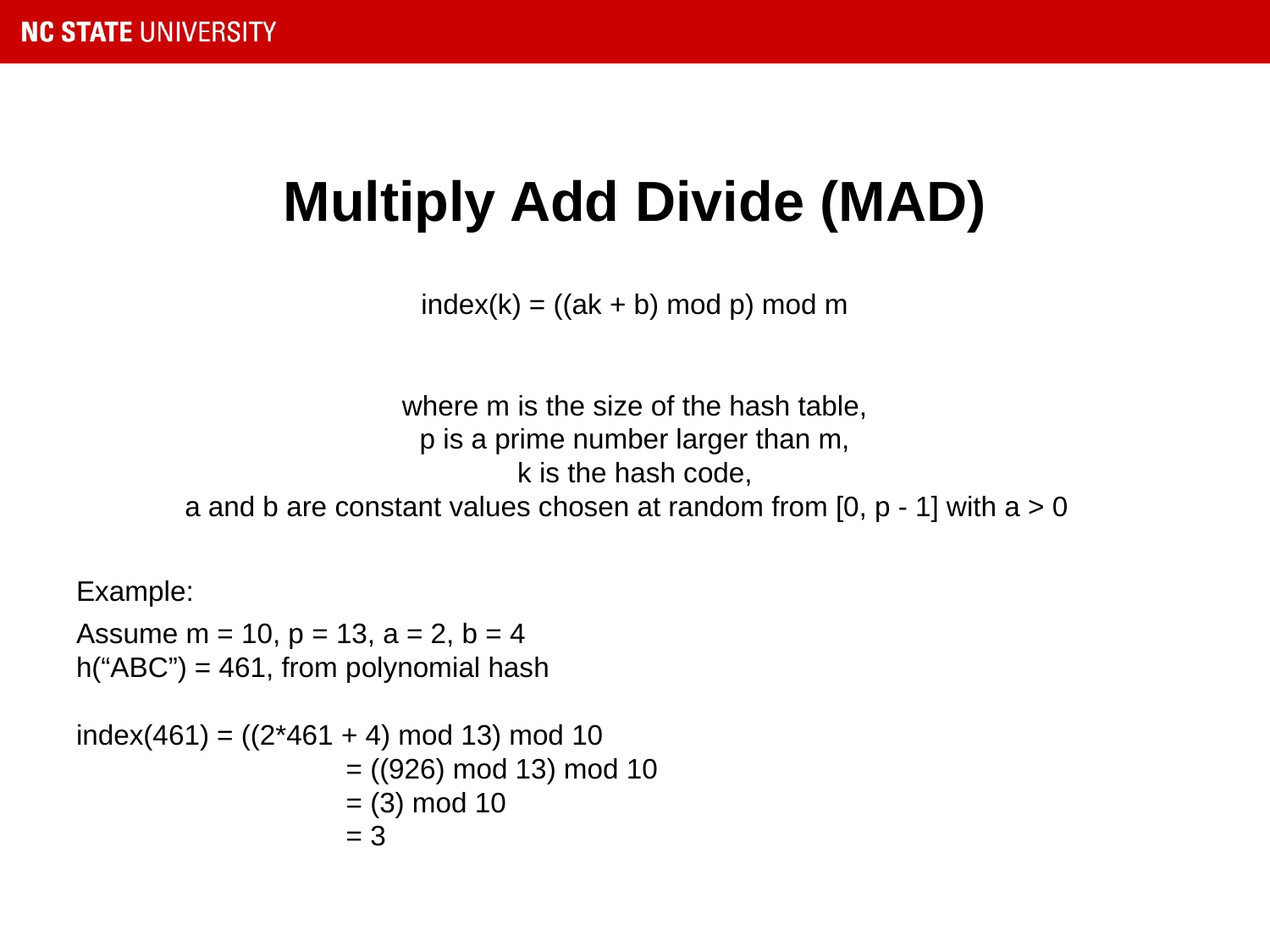

# Multiply Add Divide (MAD)
index(k) = ((ak + b) mod p) mod m

where m is the size of the hash table,
p is a prime number larger than m,
k is the hash code,
a and b are constant values chosen at random from [0, p - 1] with a > 0

Example:
Assume m = 10, p = 13, a = 2, b = 4
h(“ABC”) = 461, from polynomial hash

index(461) = ((2*461 + 4) mod 13) mod 10
		  = ((926) mod 13) mod 10
		  = (3) mod 10
		  = 3